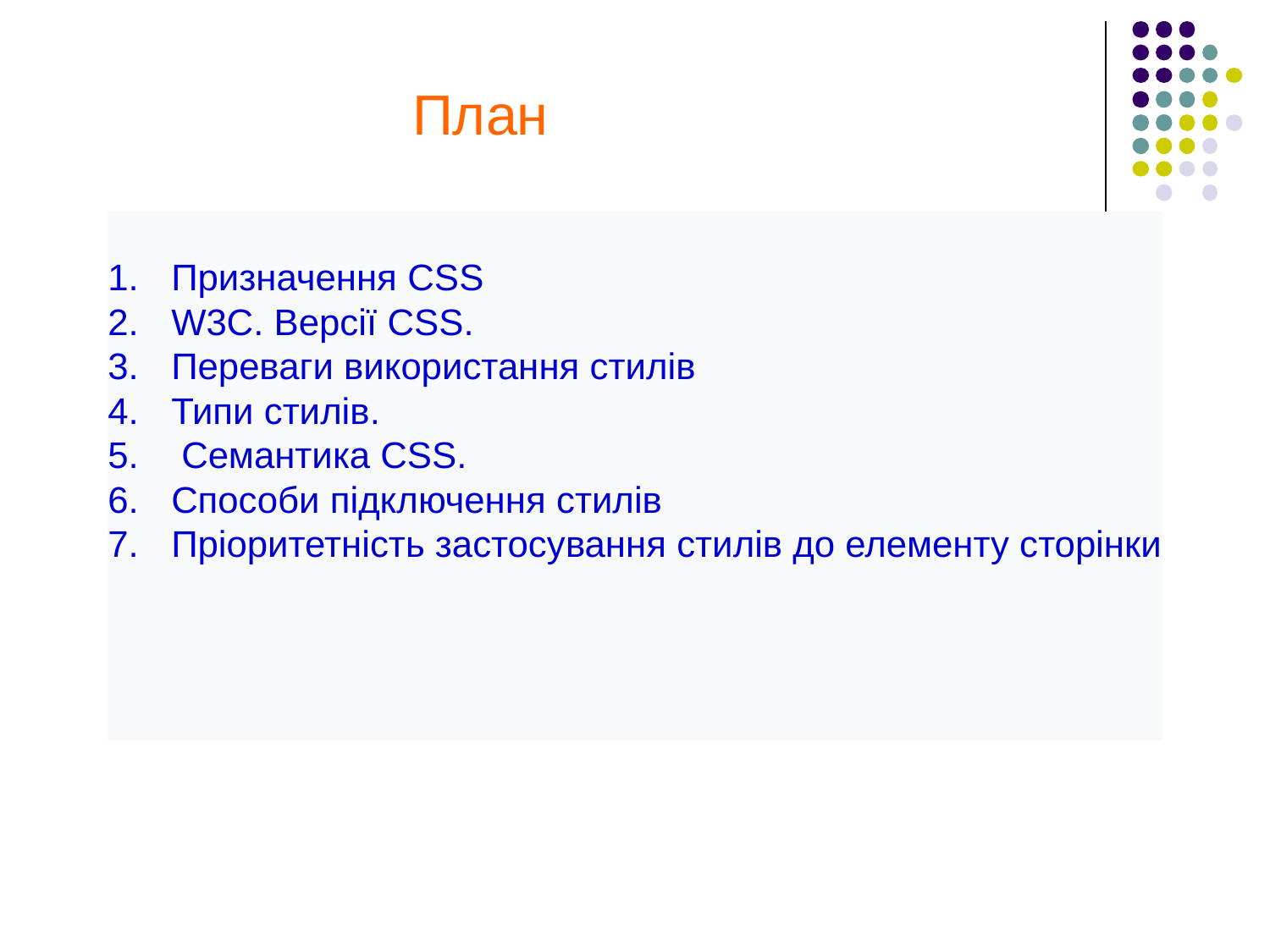

План

Призначення CSS
W3C. Версії CSS.
Переваги використання стилів
Типи стилів.
 Семантика CSS.
Способи підключення стилів
Пріоритетність застосування стилів до елементу сторінки